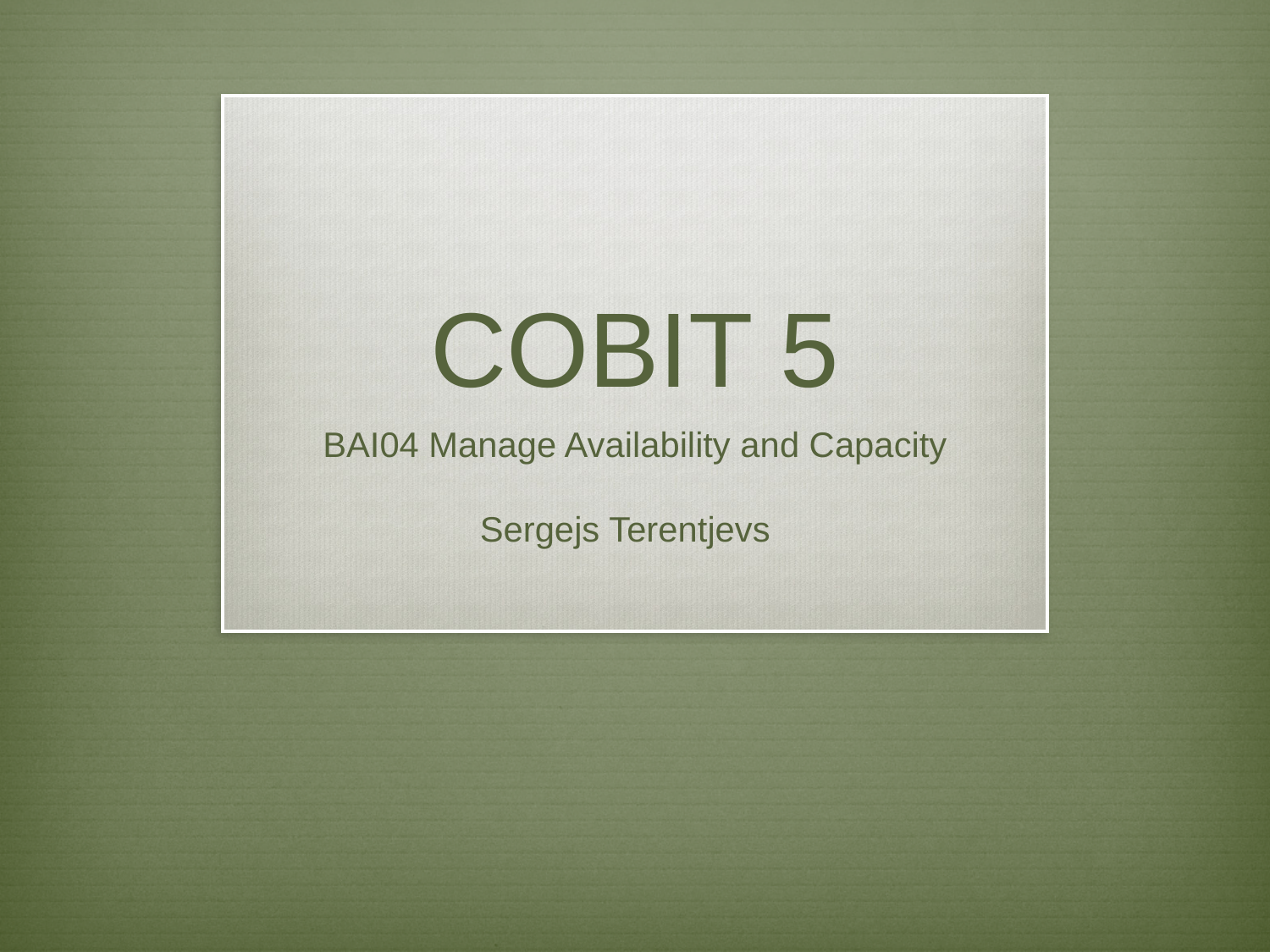

# COBIT 5
BAI04 Manage Availability and Capacity

Sergejs Terentjevs